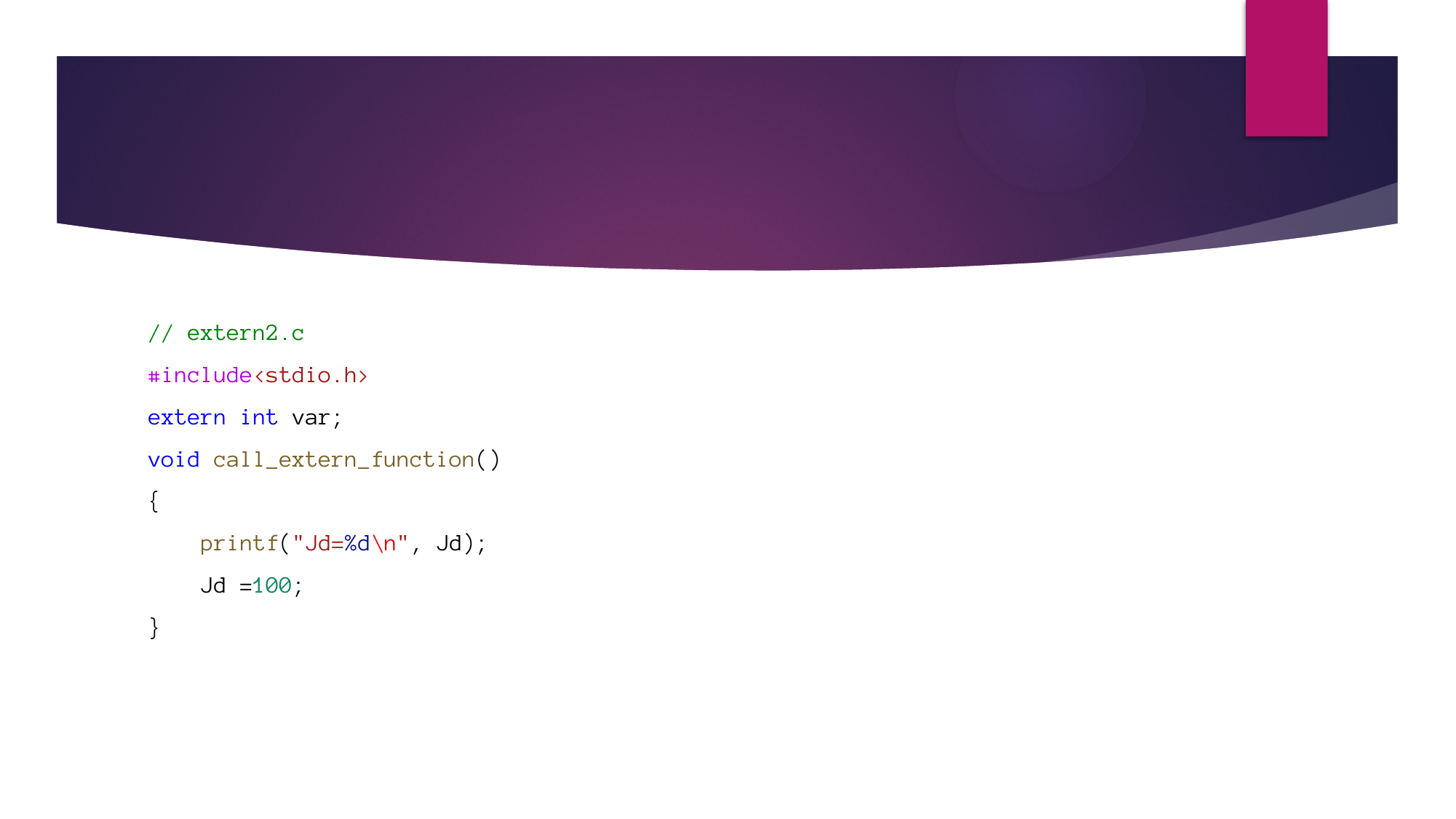

// extern2.c
#include<stdio.h>
extern int var;
void call_extern_function()
{
    printf("Jd=%d\n", Jd);
    Jd =100;
}